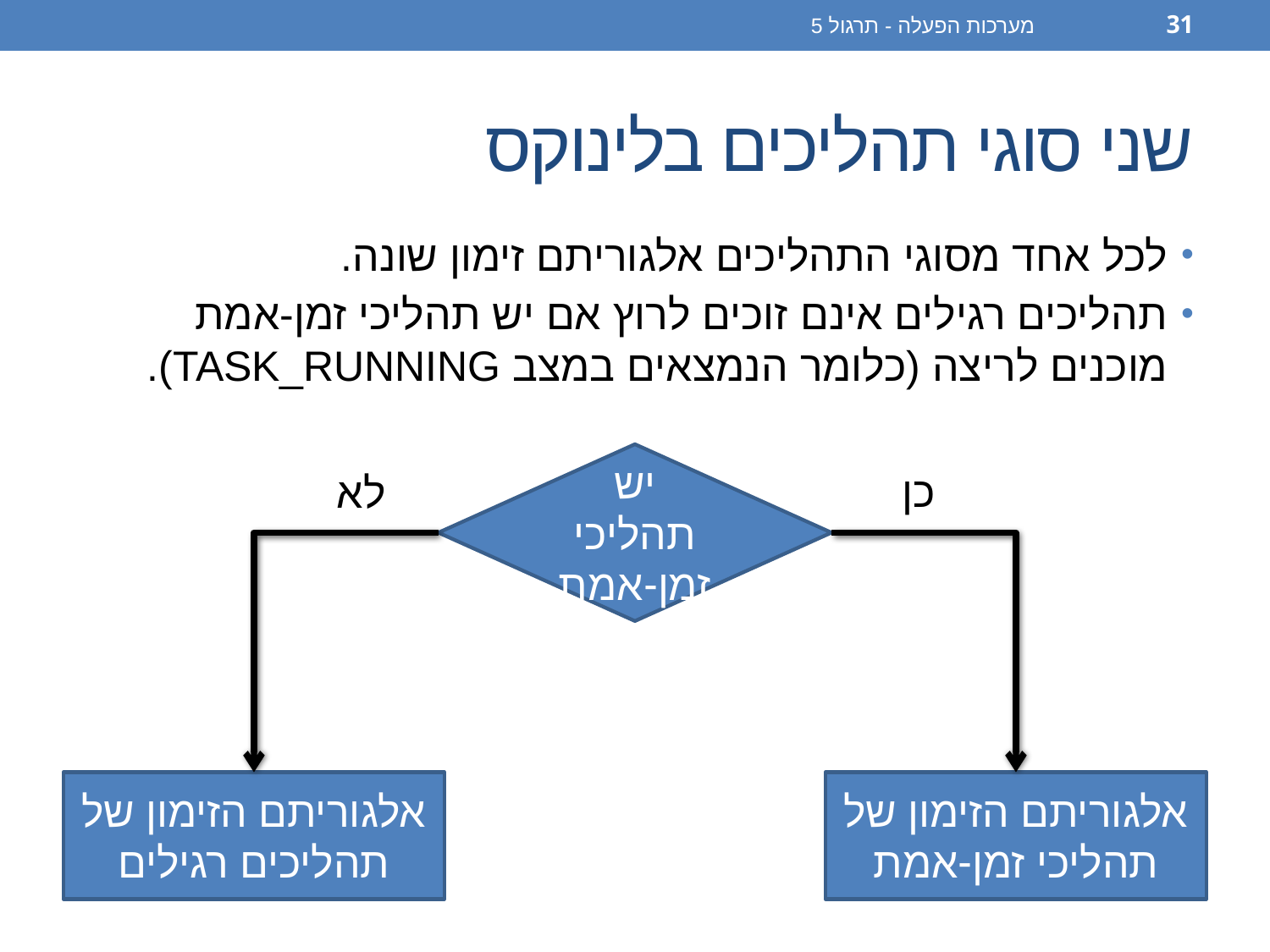

מערכות הפעלה - תרגול 5
31
# שני סוגי תהליכים בלינוקס
לכל אחד מסוגי התהליכים אלגוריתם זימון שונה.
תהליכים רגילים אינם זוכים לרוץ אם יש תהליכי זמן-אמת מוכנים לריצה (כלומר הנמצאים במצב TASK_RUNNING).
יש תהליכי זמן-אמת
כן
לא
אלגוריתם הזימון של תהליכים רגילים
אלגוריתם הזימון של תהליכי זמן-אמת